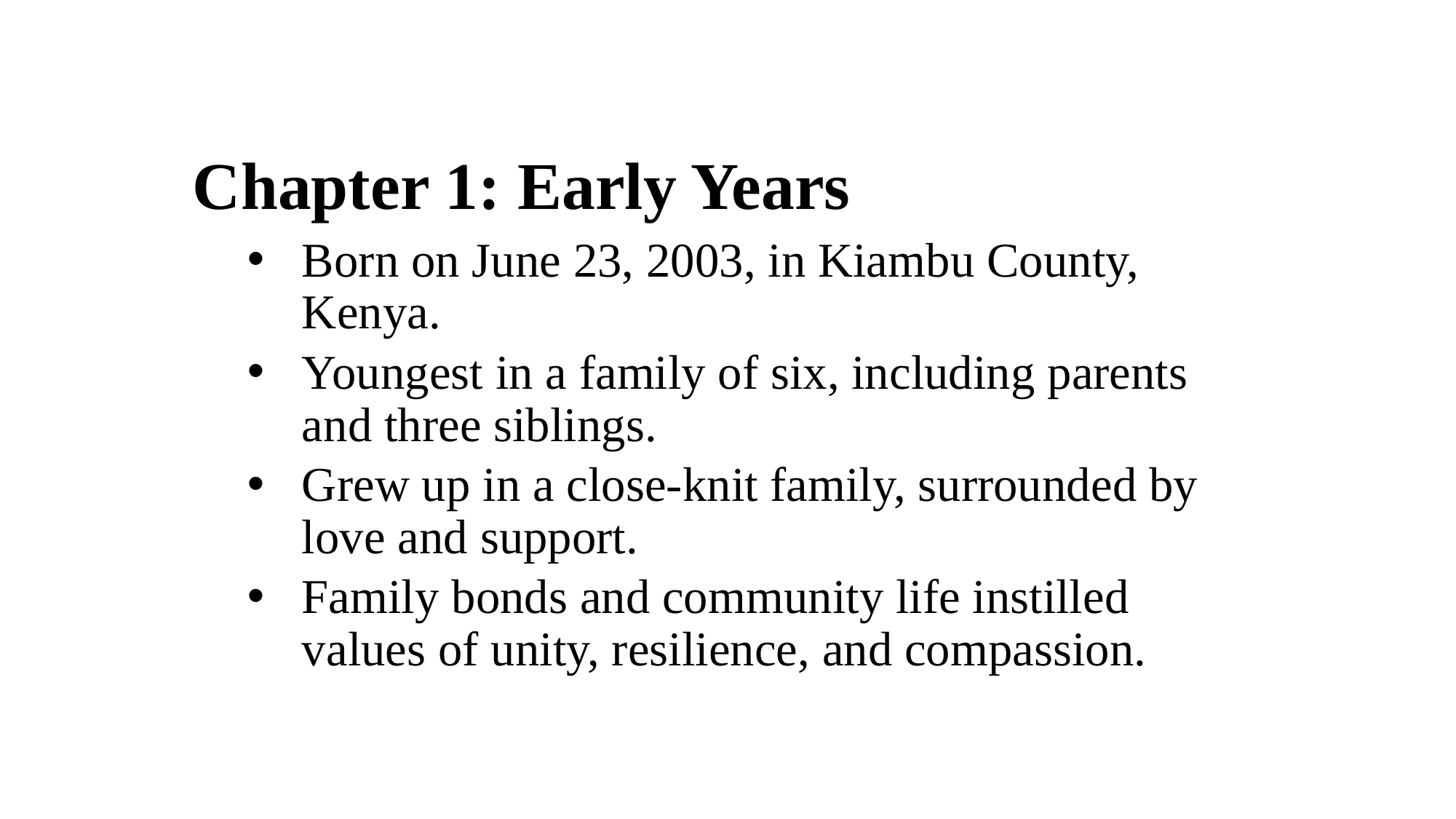

# Chapter 1: Early Years
Born on June 23, 2003, in Kiambu County, Kenya.
Youngest in a family of six, including parents and three siblings.
Grew up in a close-knit family, surrounded by love and support.
Family bonds and community life instilled values of unity, resilience, and compassion.